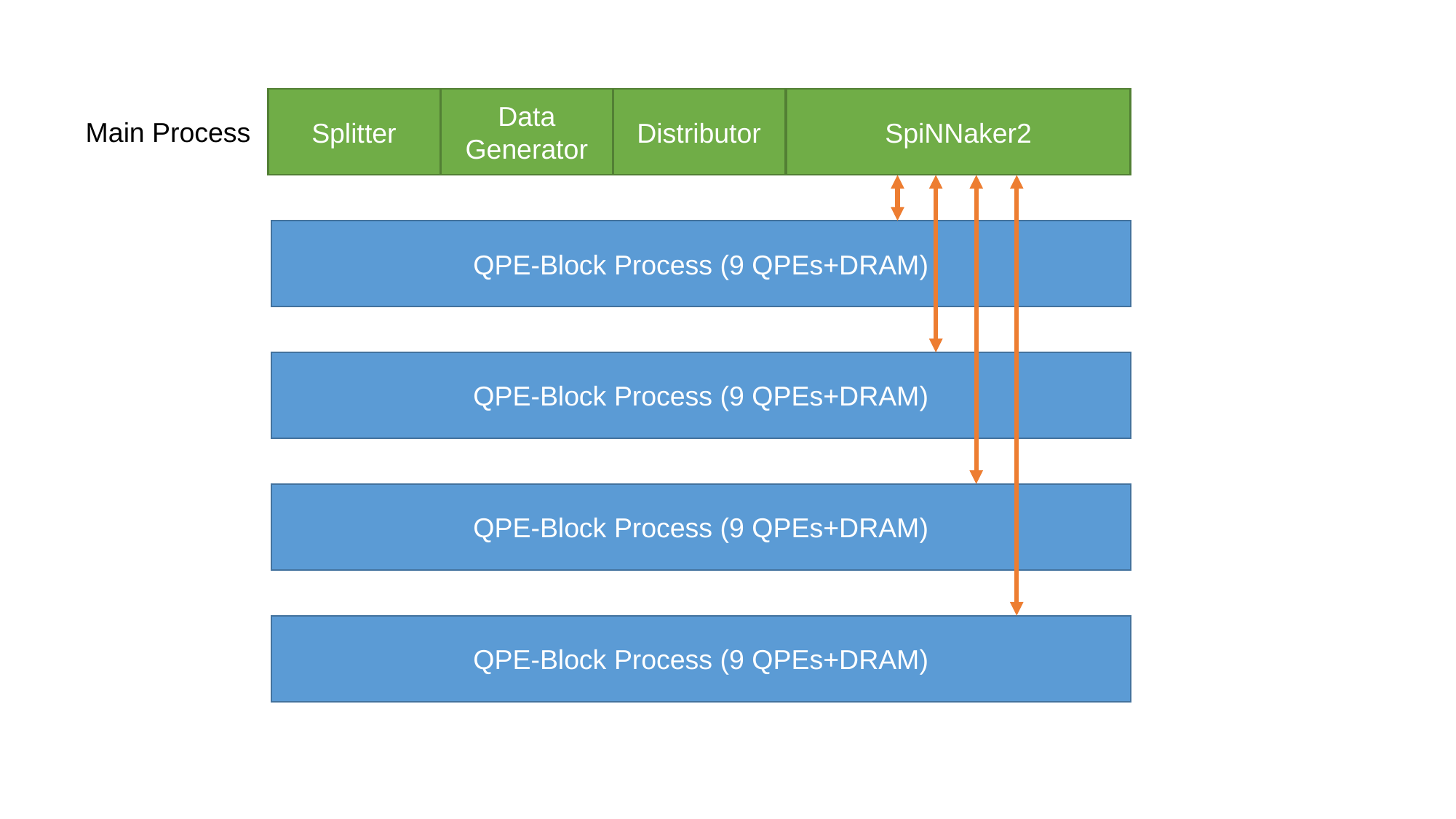

Splitter
Data Generator
Distributor
SpiNNaker2
Main Process (Distributor+Splitter+SpiNNaker2+DRAMs)
Main Process
QPE-Block Process (9 QPEs+DRAM)
QPE-Block Process (9 QPEs+DRAM)
QPE-Block Process (9 QPEs+DRAM)
QPE-Block Process (9 QPEs+DRAM)